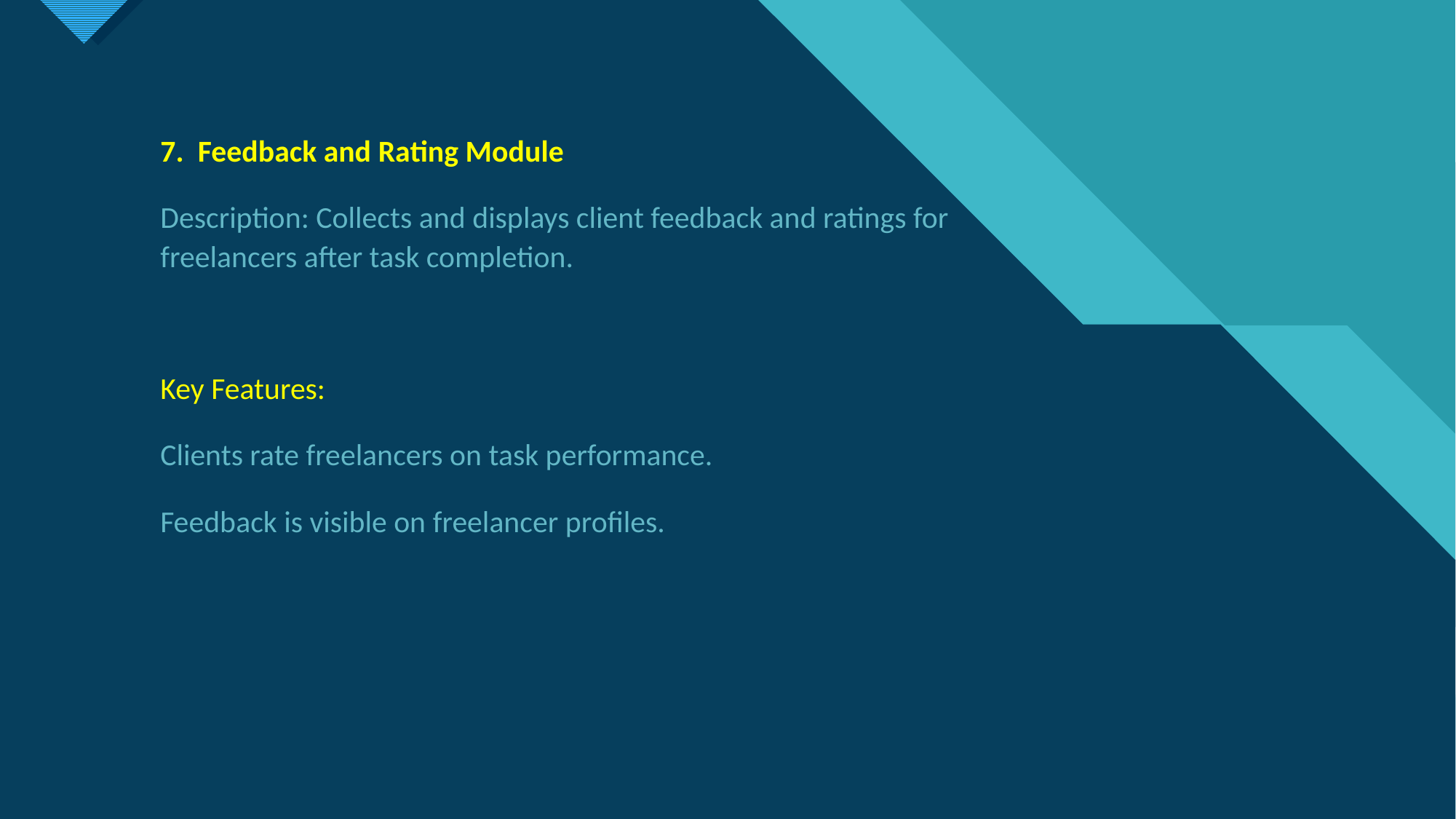

7.  Feedback and Rating Module
Description: Collects and displays client feedback and ratings for freelancers after task completion.

Key Features:
Clients rate freelancers on task performance.
Feedback is visible on freelancer profiles.

15